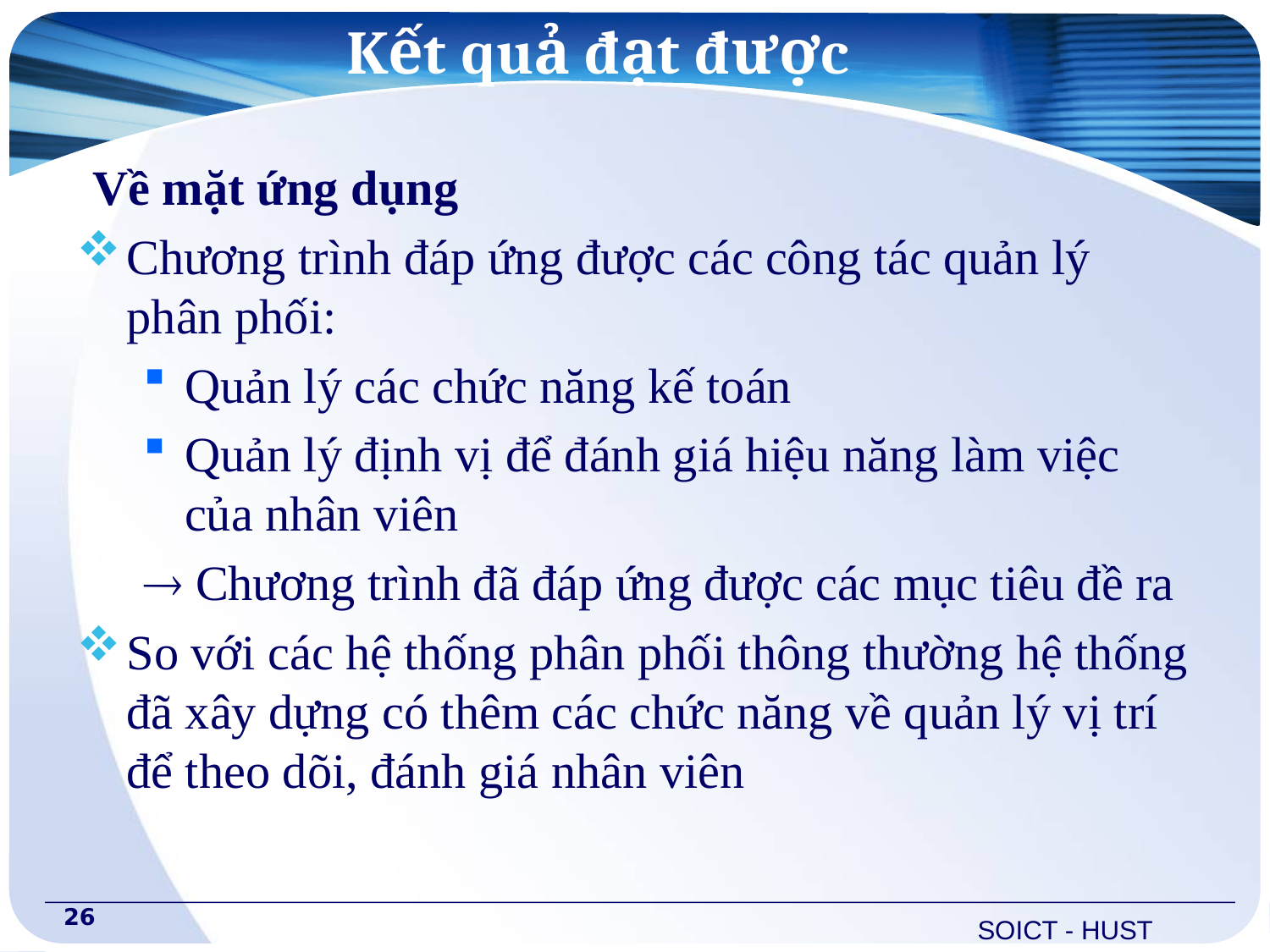

# Kết quả đạt được
Về mặt ứng dụng
Chương trình đáp ứng được các công tác quản lý phân phối:
Quản lý các chức năng kế toán
Quản lý định vị để đánh giá hiệu năng làm việc của nhân viên
→ Chương trình đã đáp ứng được các mục tiêu đề ra
So với các hệ thống phân phối thông thường hệ thống đã xây dựng có thêm các chức năng về quản lý vị trí để theo dõi, đánh giá nhân viên

26